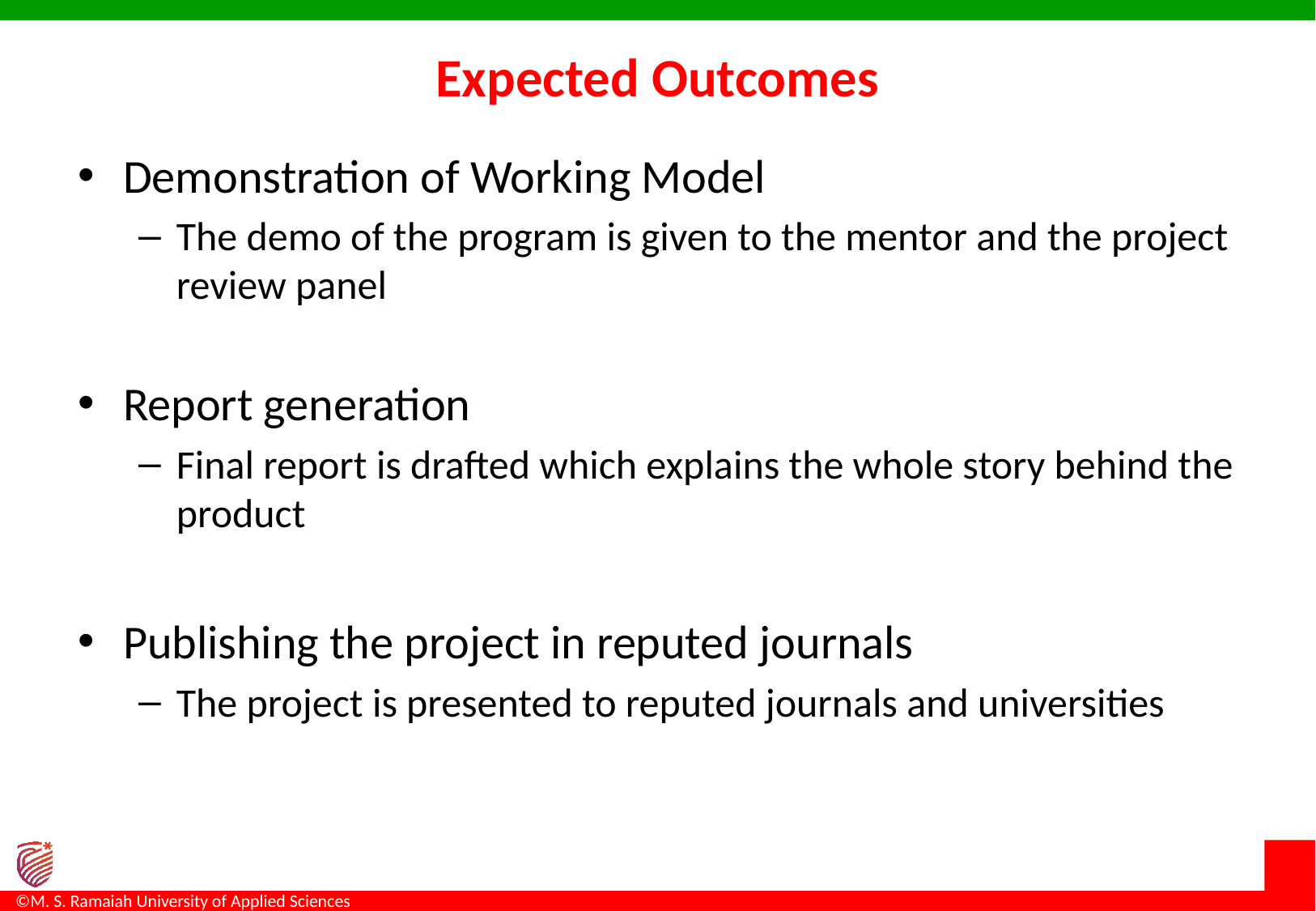

# Expected Outcomes
Demonstration of Working Model
The demo of the program is given to the mentor and the project review panel

Report generation
Final report is drafted which explains the whole story behind the product

Publishing the project in reputed journals
The project is presented to reputed journals and universities